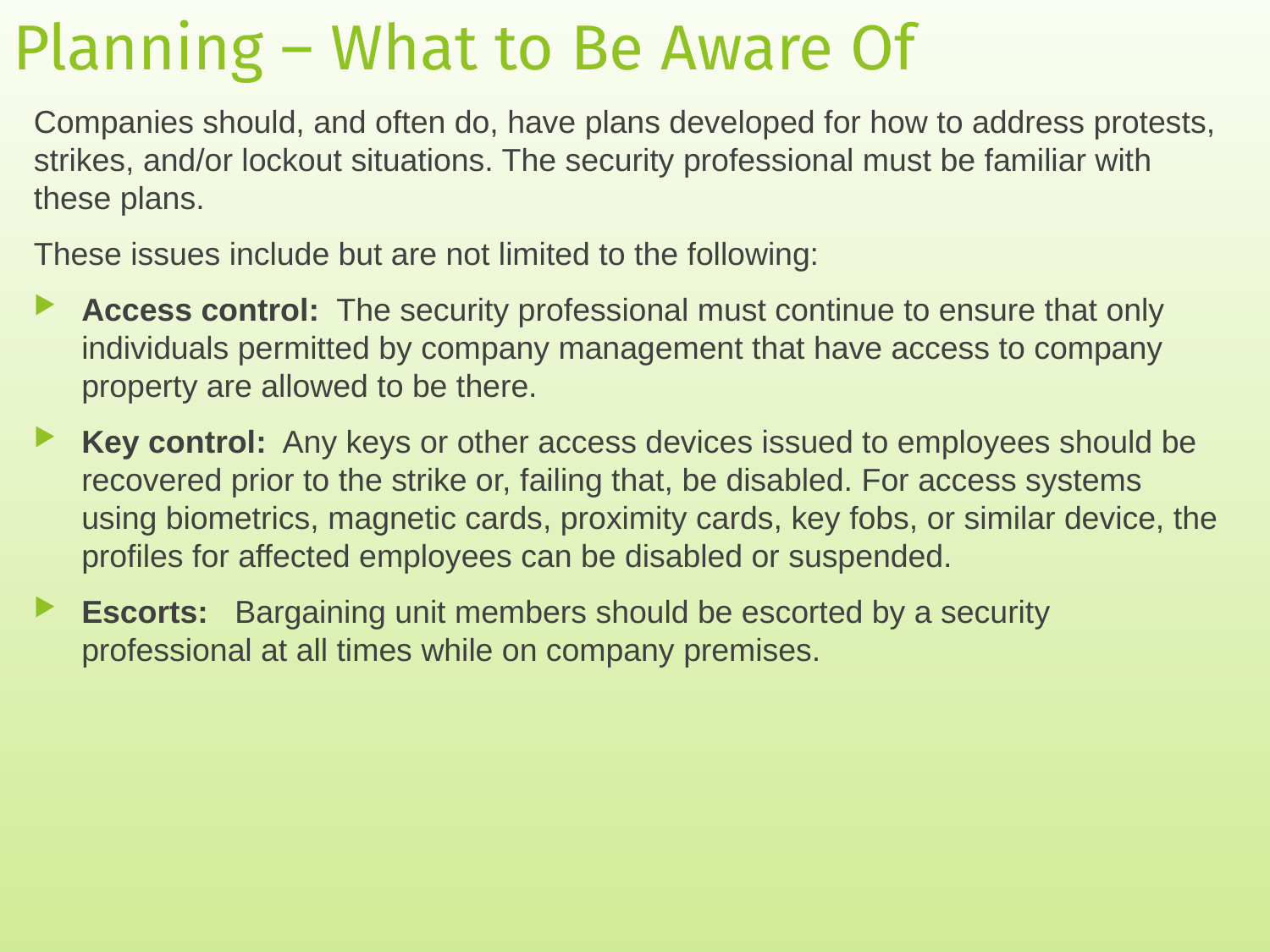

# Planning – What to Be Aware Of
Companies should, and often do, have plans developed for how to address protests, strikes, and/or lockout situations. The security professional must be familiar with these plans.
These issues include but are not limited to the following:
Access control:  The security professional must continue to ensure that only individuals permitted by company management that have access to company property are allowed to be there.

Key control:  Any keys or other access devices issued to employees should be recovered prior to the strike or, failing that, be disabled. For access systems using biometrics, magnetic cards, proximity cards, key fobs, or similar device, the profiles for affected employees can be disabled or suspended.
Escorts:   Bargaining unit members should be escorted by a security professional at all times while on company premises.
5